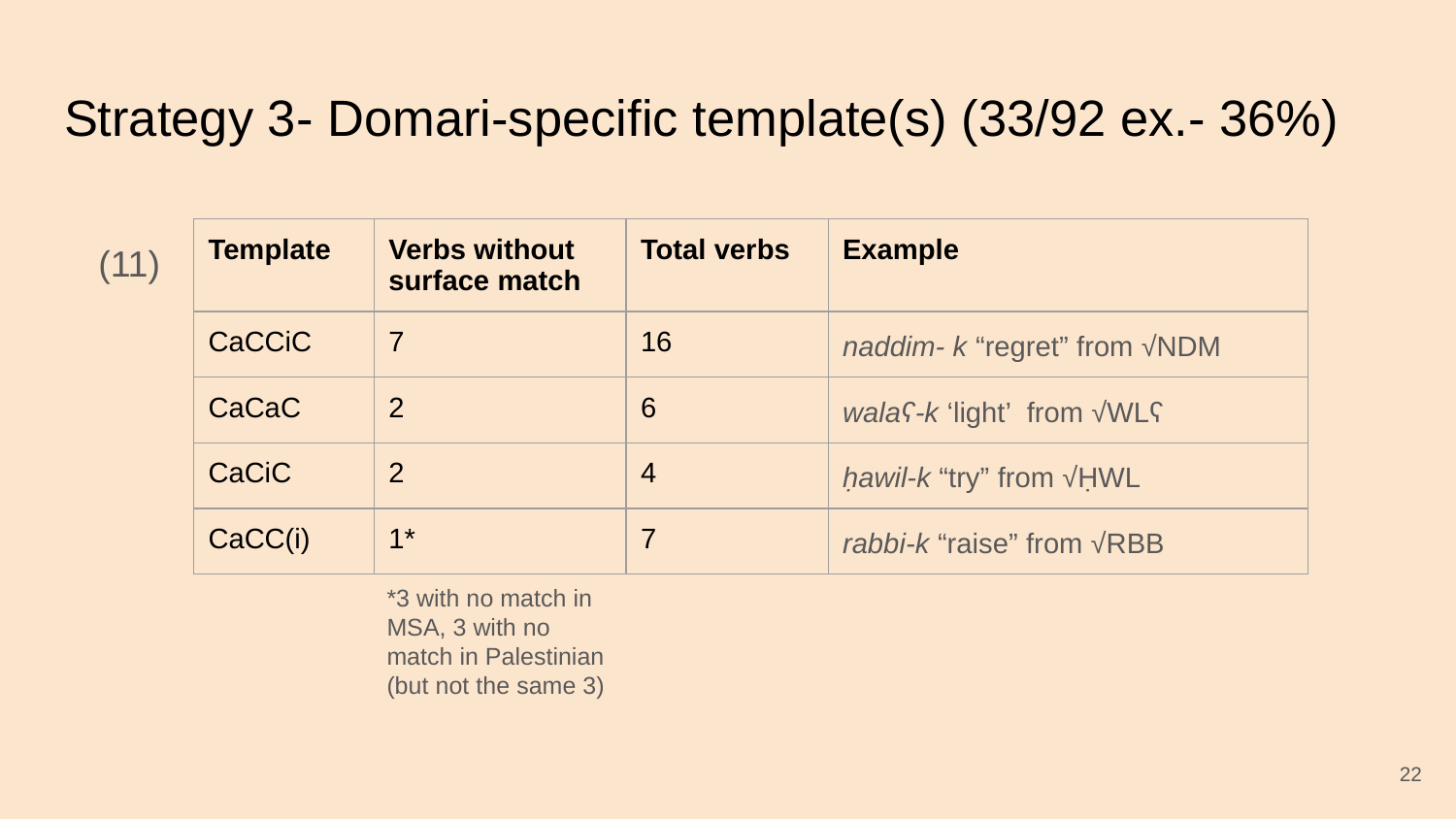

# Strategy 3- Domari-specific template(s) (33/92 ex.- 36%)
| Template | Verbs without surface match | Total verbs | Example |
| --- | --- | --- | --- |
| CaCCiC | 7 | 16 | naddim- k “regret” from √NDM |
| CaCaC | 2 | 6 | walaʕ-k ‘light’ from √WLʕ |
| CaCiC | 2 | 4 | ḥawil-k “try” from √ḤWL |
| CaCC(i) | 1\* | 7 | rabbi-k “raise” from √RBB |
(11)
*3 with no match in MSA, 3 with no match in Palestinian (but not the same 3)
22